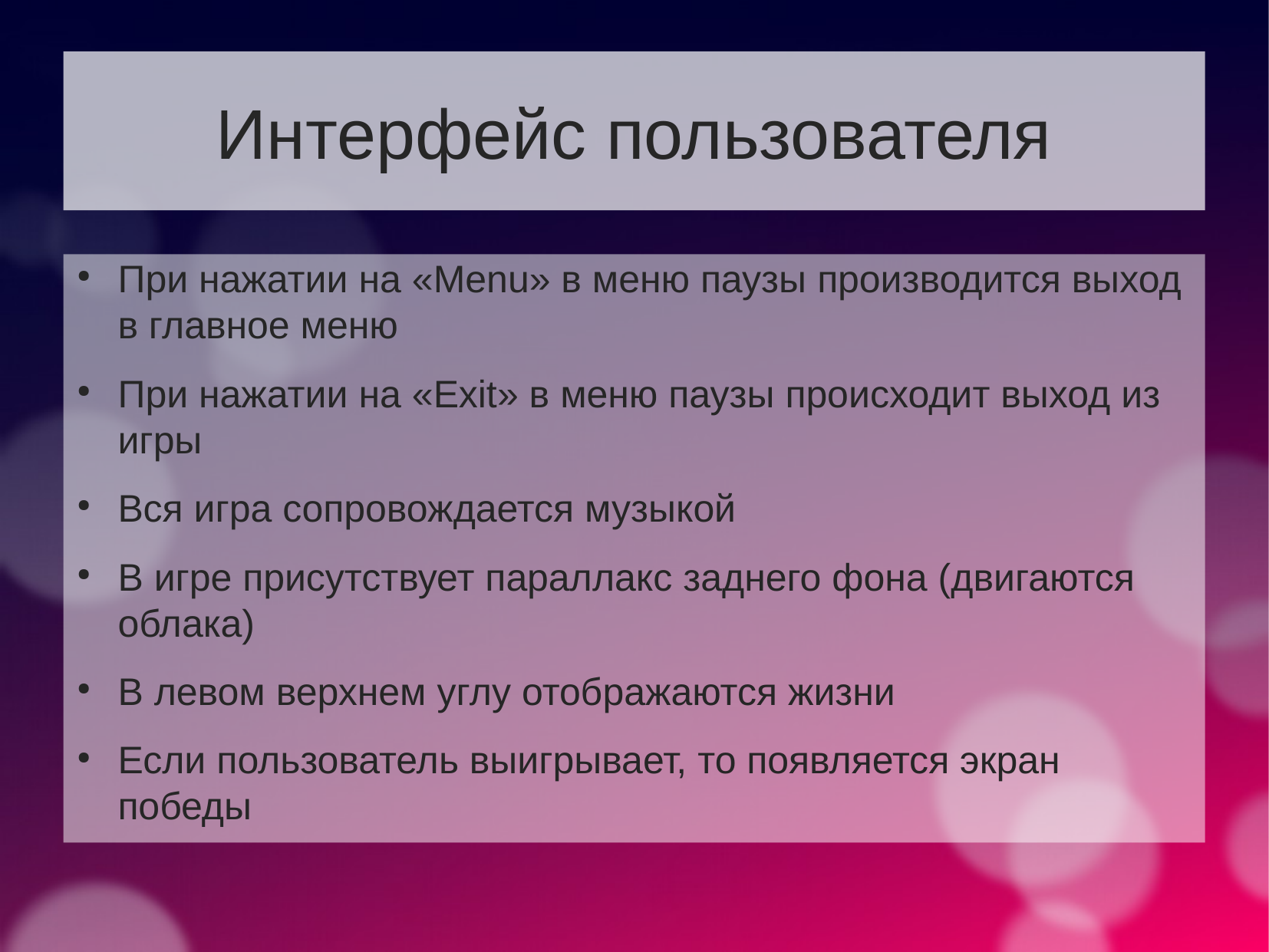

# Интерфейс пользователя
При нажатии на «Menu» в меню паузы производится выход в главное меню
При нажатии на «Exit» в меню паузы происходит выход из игры
Вся игра сопровождается музыкой
В игре присутствует параллакс заднего фона (двигаются облака)
В левом верхнем углу отображаются жизни
Если пользователь выигрывает, то появляется экран победы